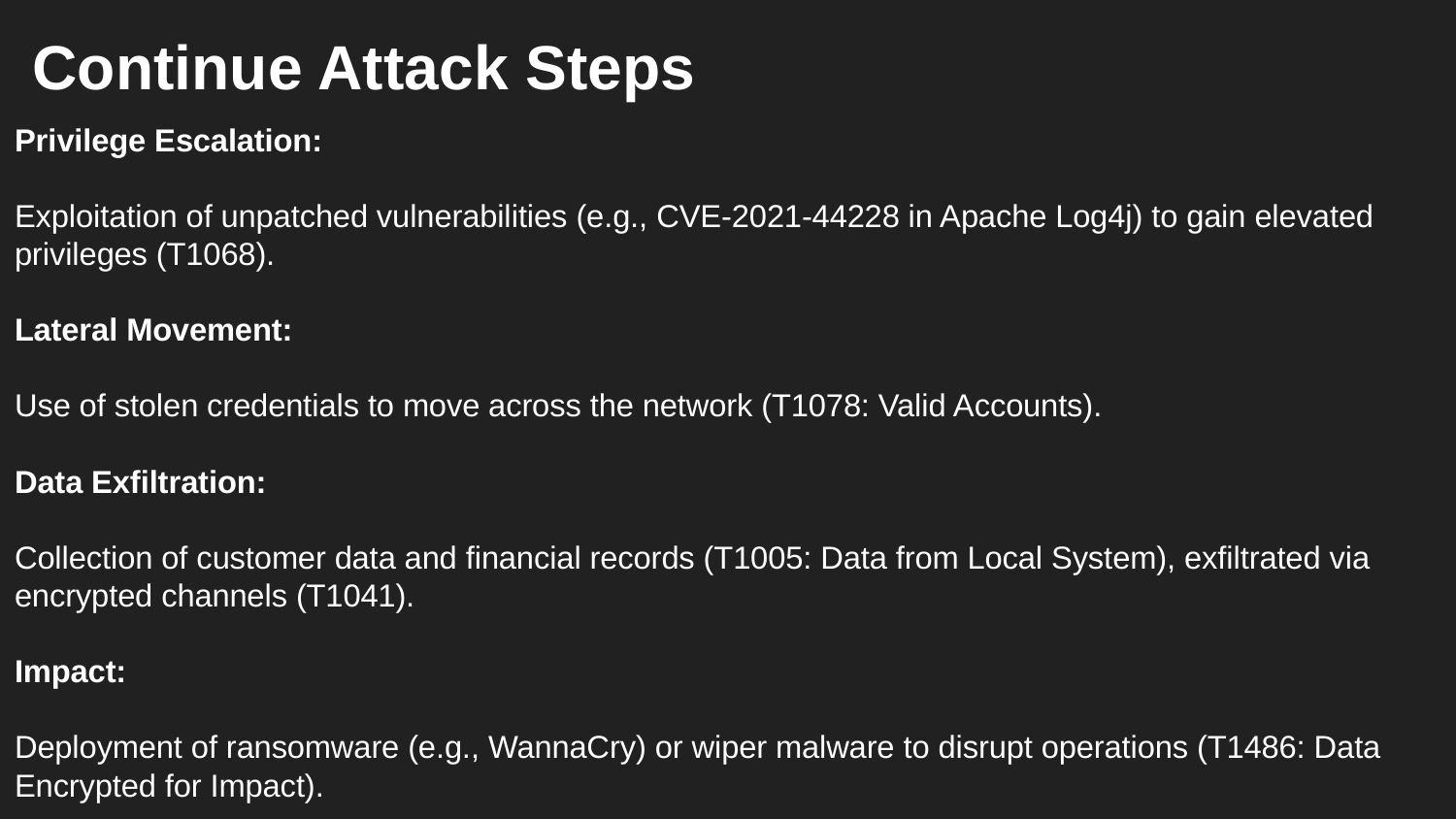

# Continue Attack Steps
Privilege Escalation:

Exploitation of unpatched vulnerabilities (e.g., CVE-2021-44228 in Apache Log4j) to gain elevated privileges (T1068).

Lateral Movement:

Use of stolen credentials to move across the network (T1078: Valid Accounts).

Data Exfiltration:

Collection of customer data and financial records (T1005: Data from Local System), exfiltrated via encrypted channels (T1041).

Impact:

Deployment of ransomware (e.g., WannaCry) or wiper malware to disrupt operations (T1486: Data Encrypted for Impact).